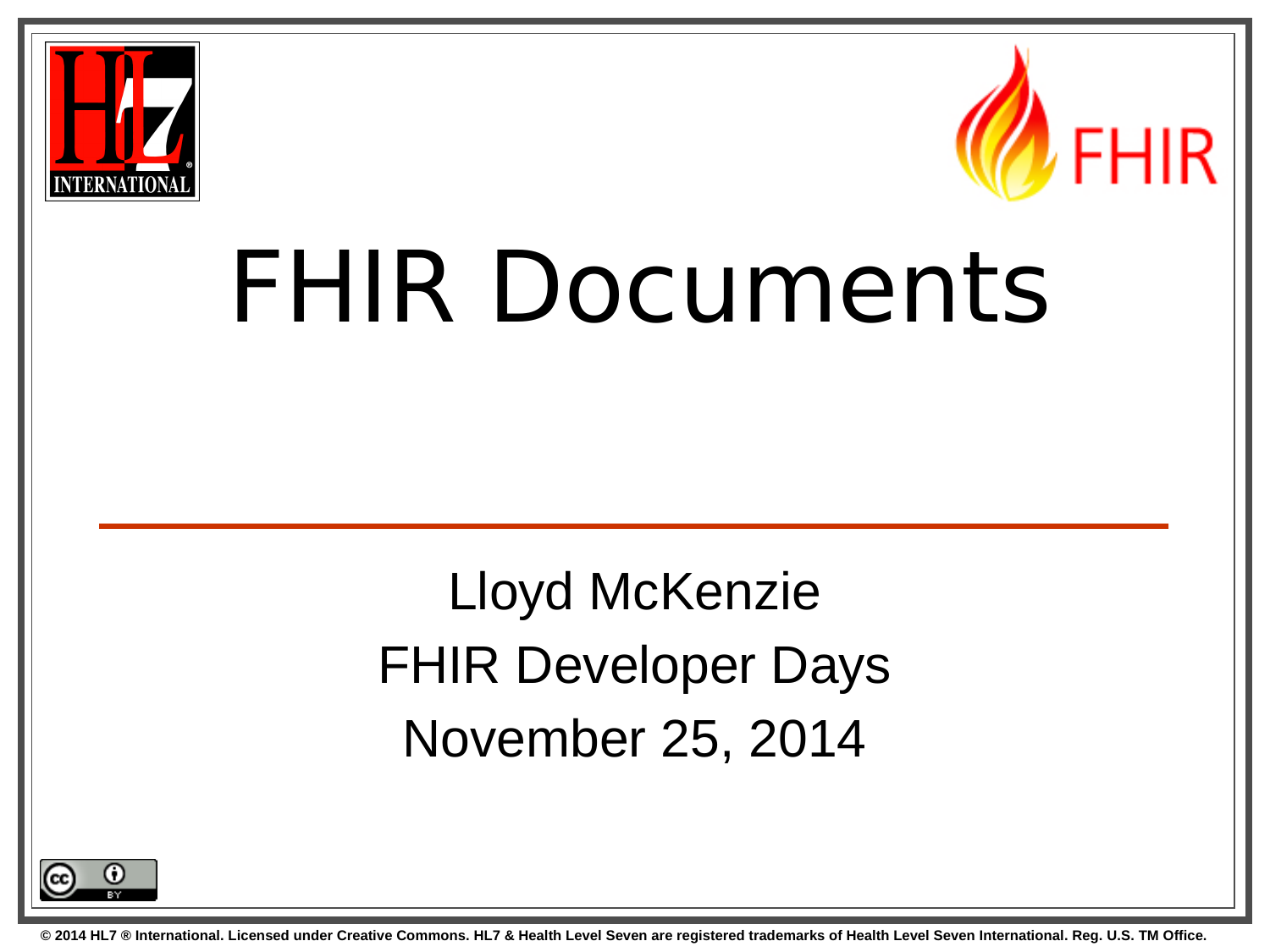

# FHIR Documents
Lloyd McKenzie
FHIR Developer Days
November 25, 2014